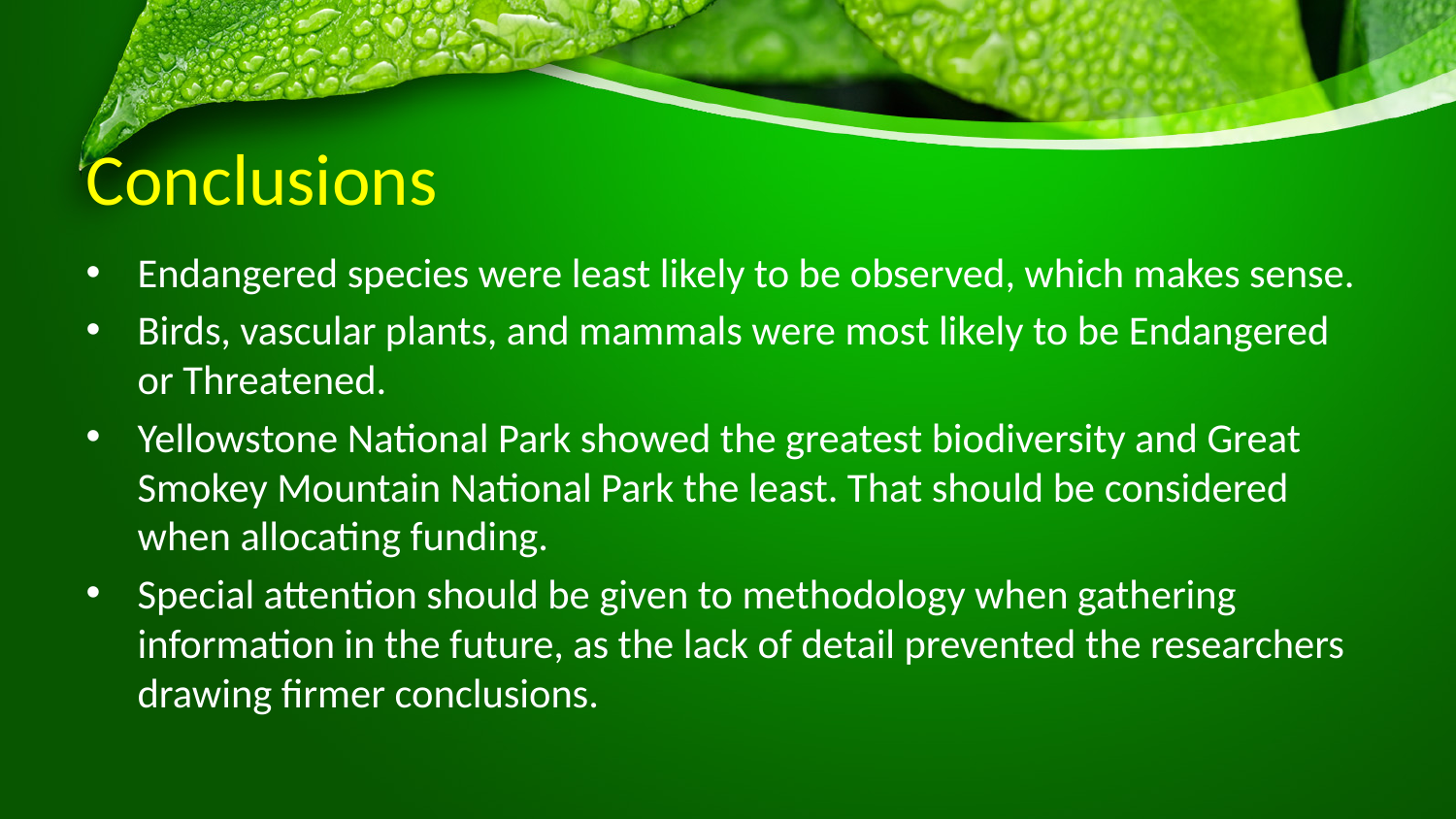

# Conclusions
Endangered species were least likely to be observed, which makes sense.
Birds, vascular plants, and mammals were most likely to be Endangered or Threatened.
Yellowstone National Park showed the greatest biodiversity and Great  Smokey Mountain National Park the least. That should be considered when allocating funding.
Special attention should be given to methodology when gathering information in the future, as the lack of detail prevented the researchers drawing firmer conclusions.